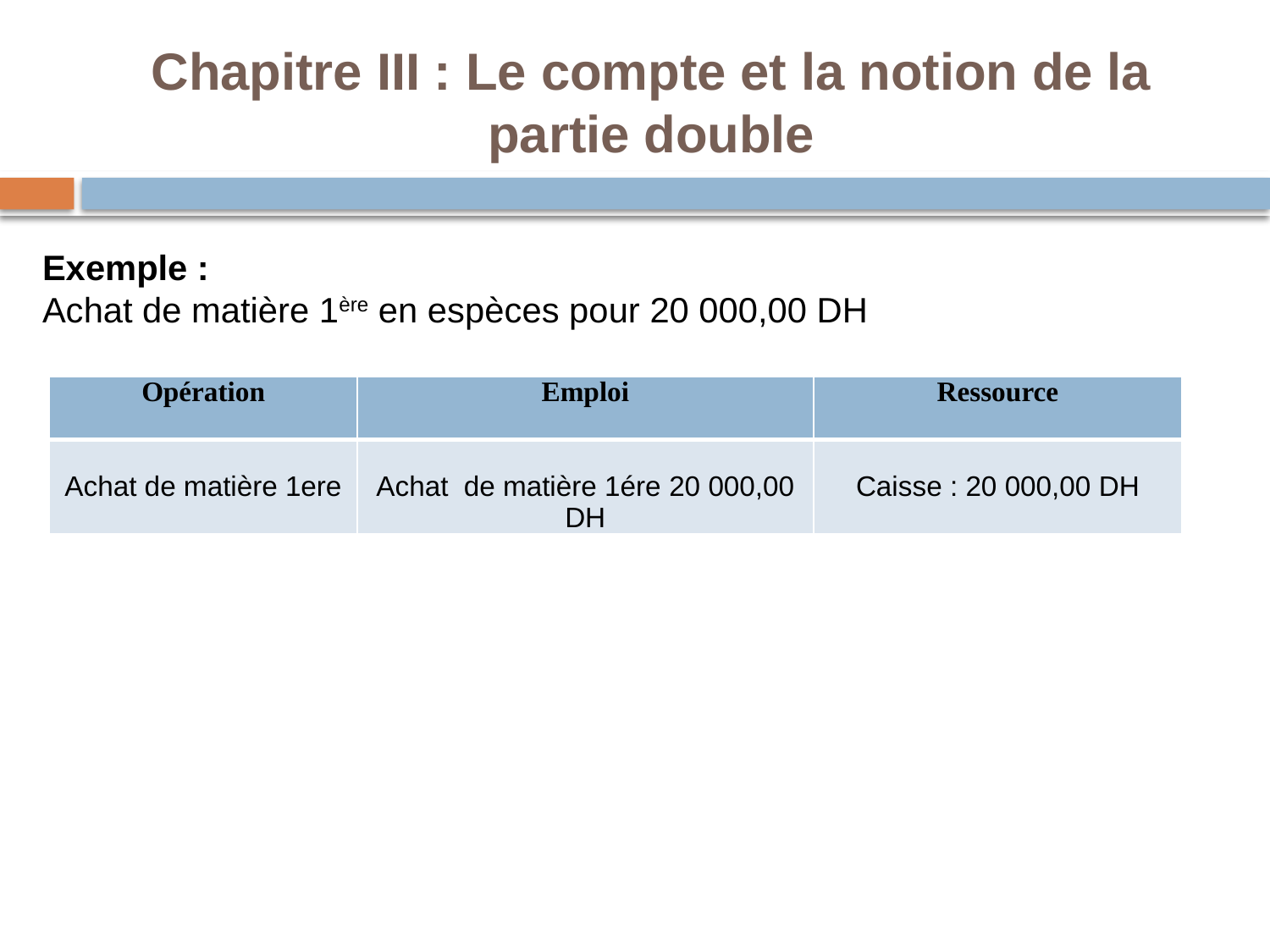

# Chapitre III : Le compte et la notion de la partie double
Exemple :
Achat de matière 1ère en espèces pour 20 000,00 DH
| Opération | Emploi | Ressource |
| --- | --- | --- |
| Achat de matière 1ere | Achat de matière 1ére 20 000,00 DH | Caisse : 20 000,00 DH |